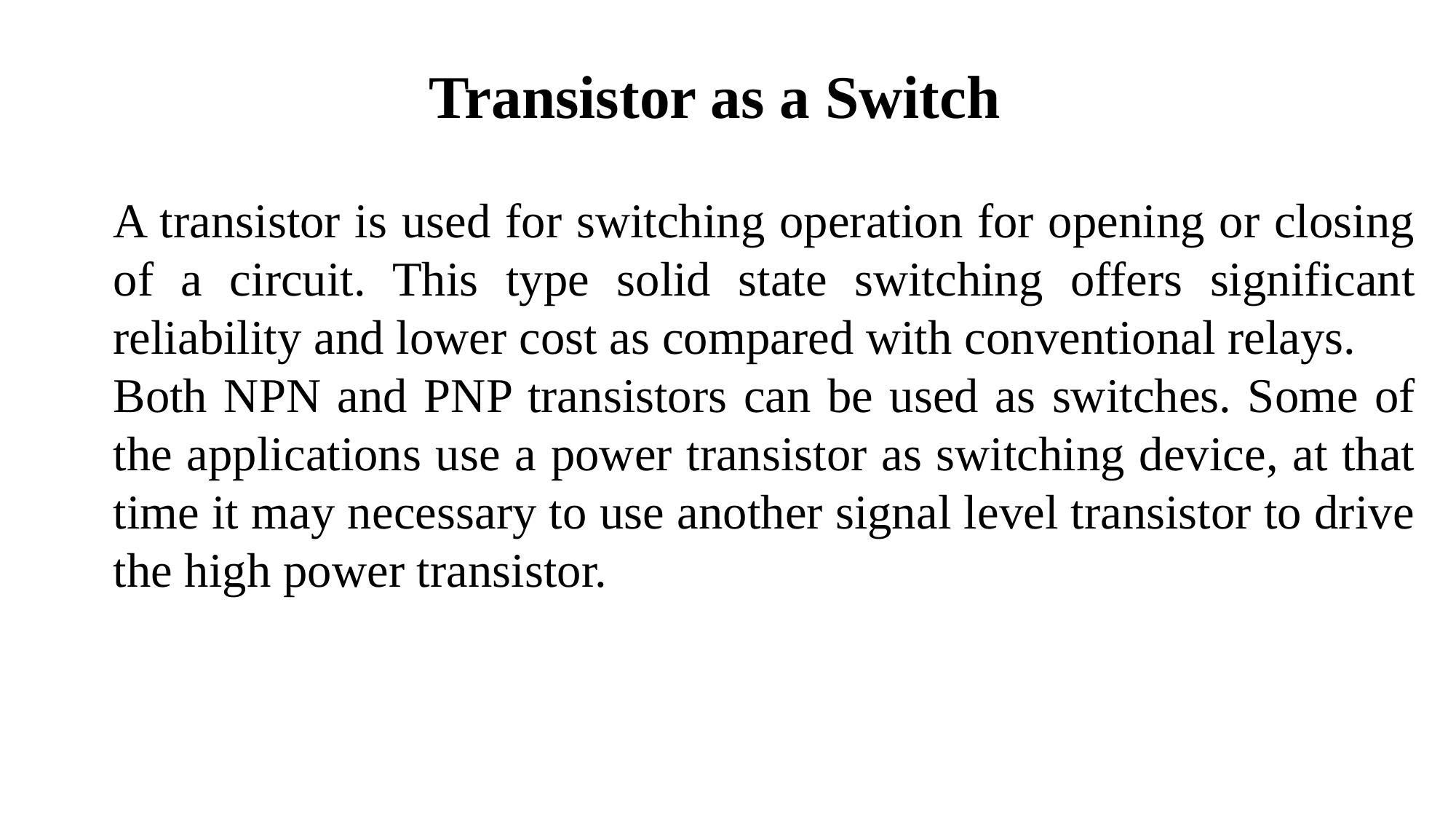

Transistor as a Switch
A transistor is used for switching operation for opening or closing of a circuit. This type solid state switching offers significant reliability and lower cost as compared with conventional relays.
Both NPN and PNP transistors can be used as switches. Some of the applications use a power transistor as switching device, at that time it may necessary to use another signal level transistor to drive the high power transistor.